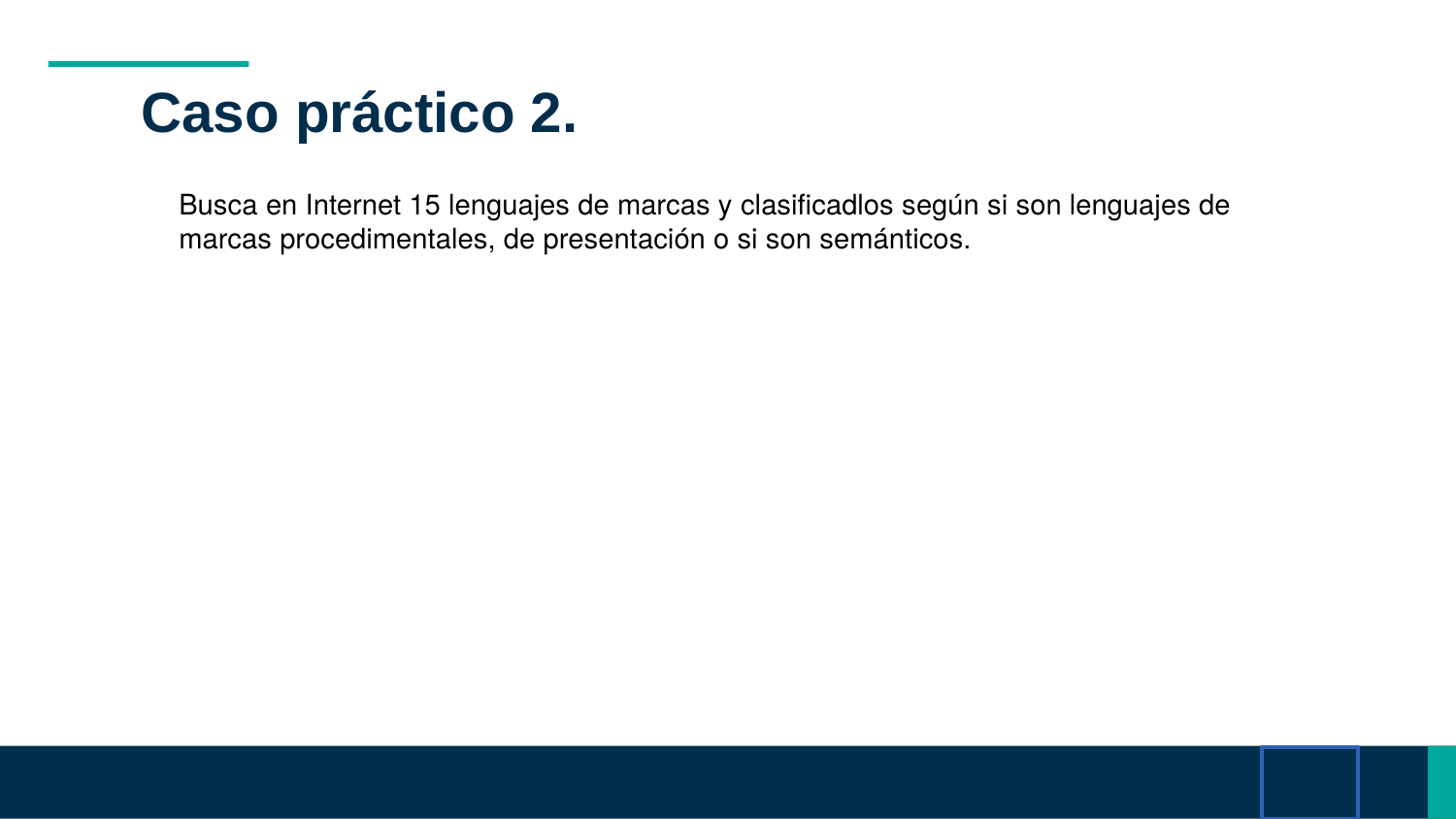

# Caso práctico 2.
Busca en Internet 15 lenguajes de marcas y clasificadlos según si son lenguajes de marcas procedimentales, de presentación o si son semánticos.